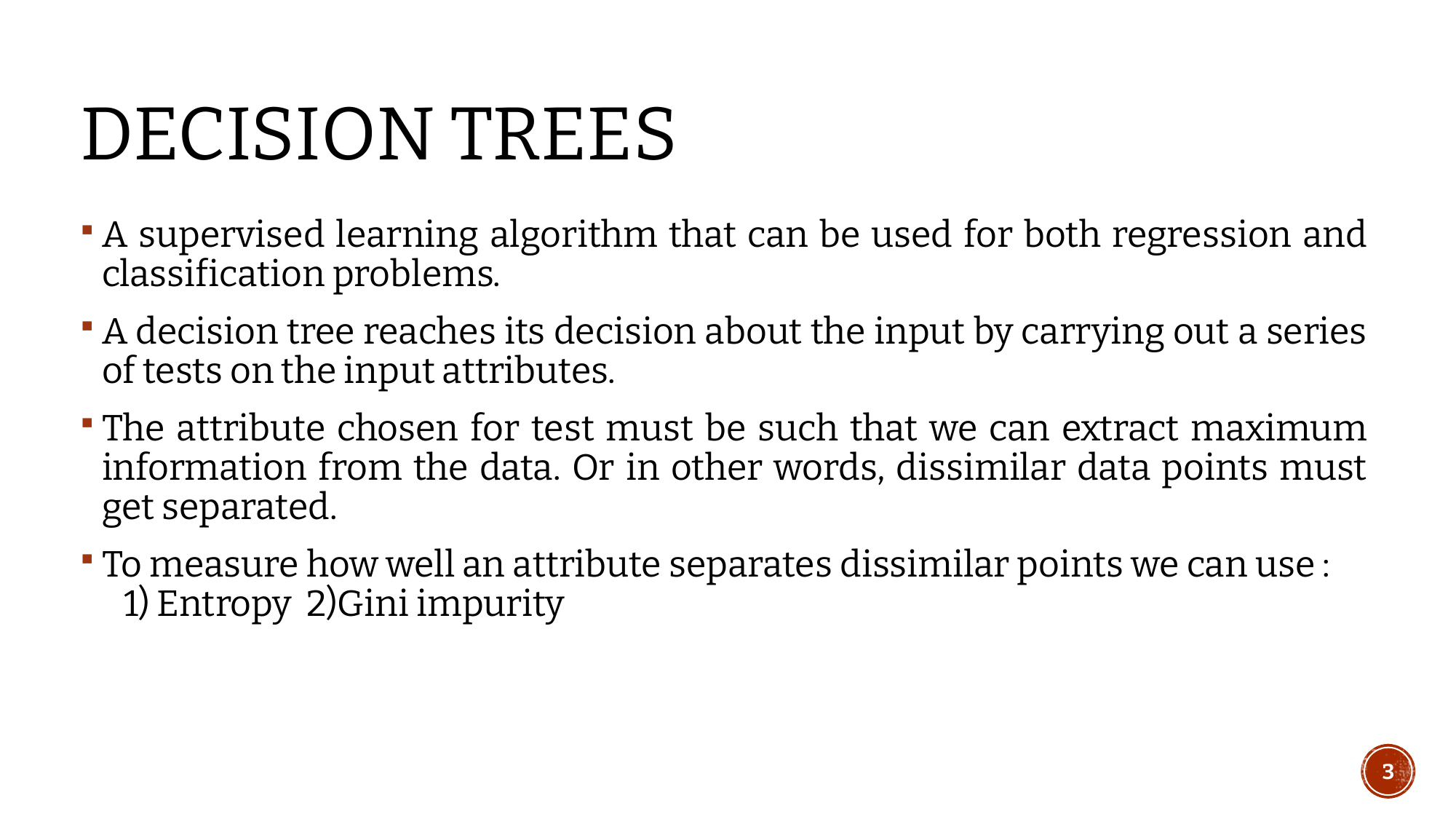

# Decision trees
A supervised learning algorithm that can be used for both regression and classification problems.
A decision tree reaches its decision about the input by carrying out a series of tests on the input attributes.
The attribute chosen for test must be such that we can extract maximum information from the data. Or in other words, dissimilar data points must get separated.
To measure how well an attribute separates dissimilar points we can use :         1) Entropy  2)Gini impurity

3